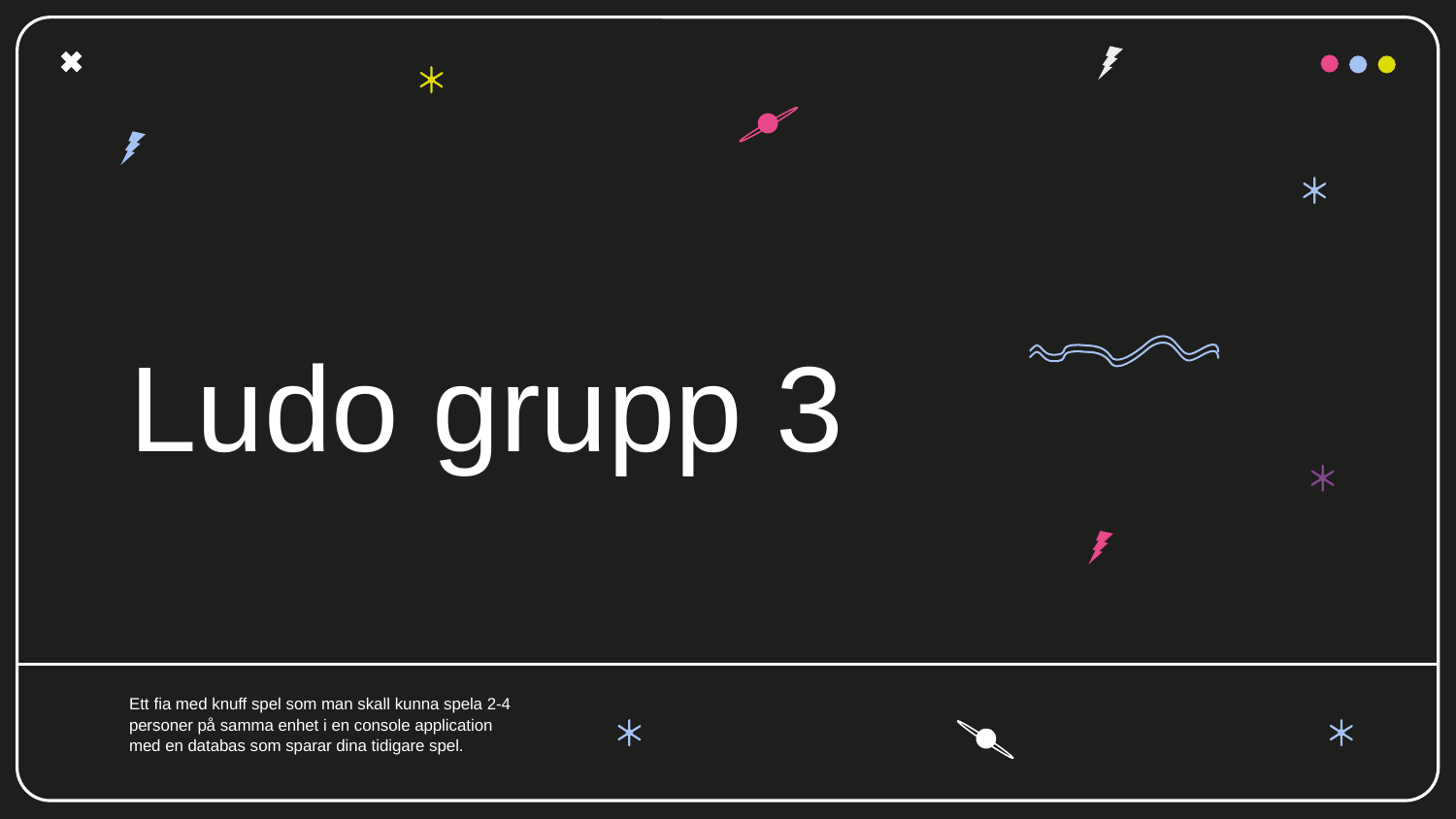

# Ludo grupp 3
Ett fia med knuff spel som man skall kunna spela 2-4 personer på samma enhet i en console application med en databas som sparar dina tidigare spel.